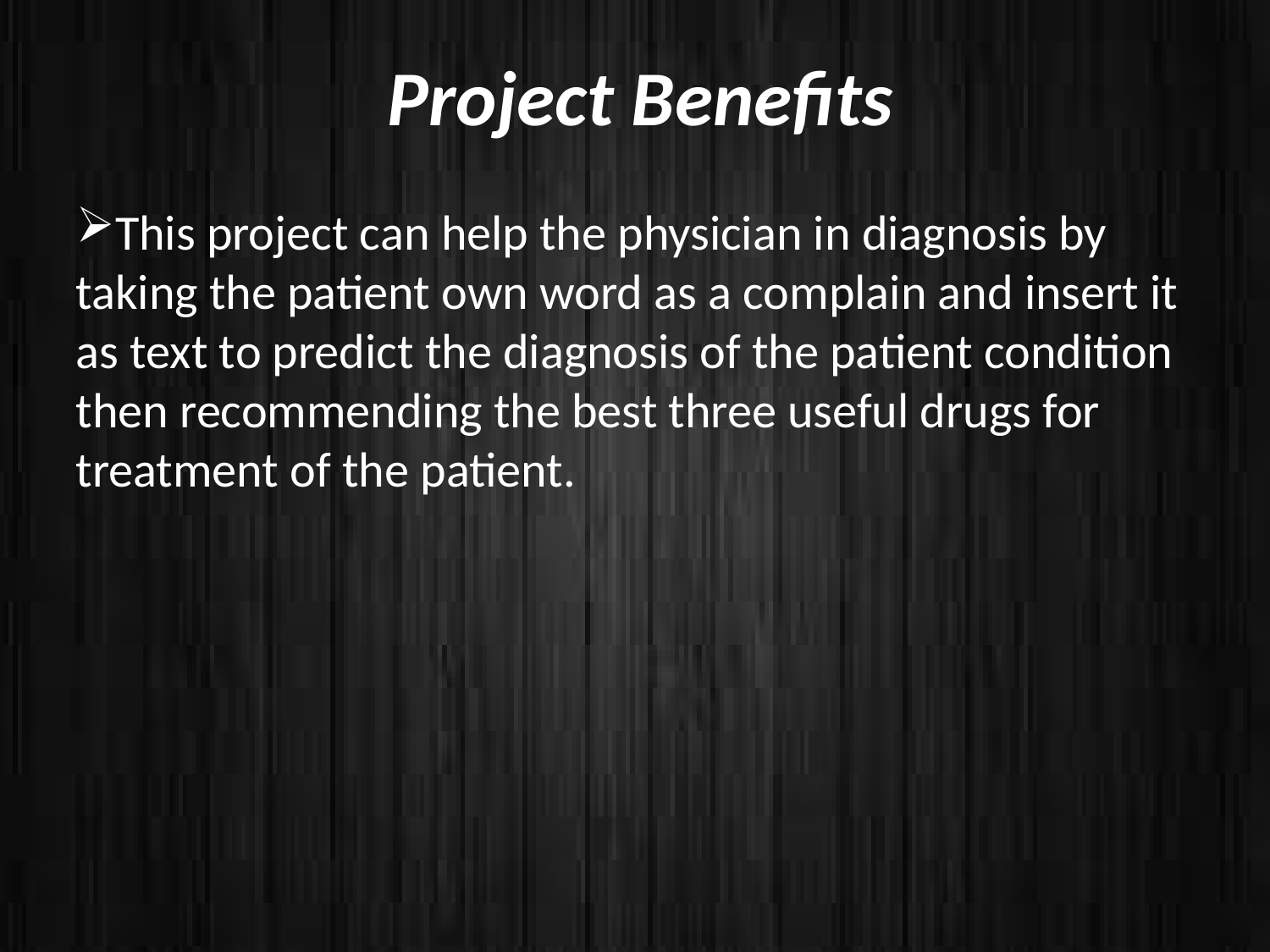

Project Benefits

This project can help the physician in diagnosis by taking the patient own word as a complain and insert it as text to predict the diagnosis of the patient condition then recommending the best three useful drugs for treatment of the patient.